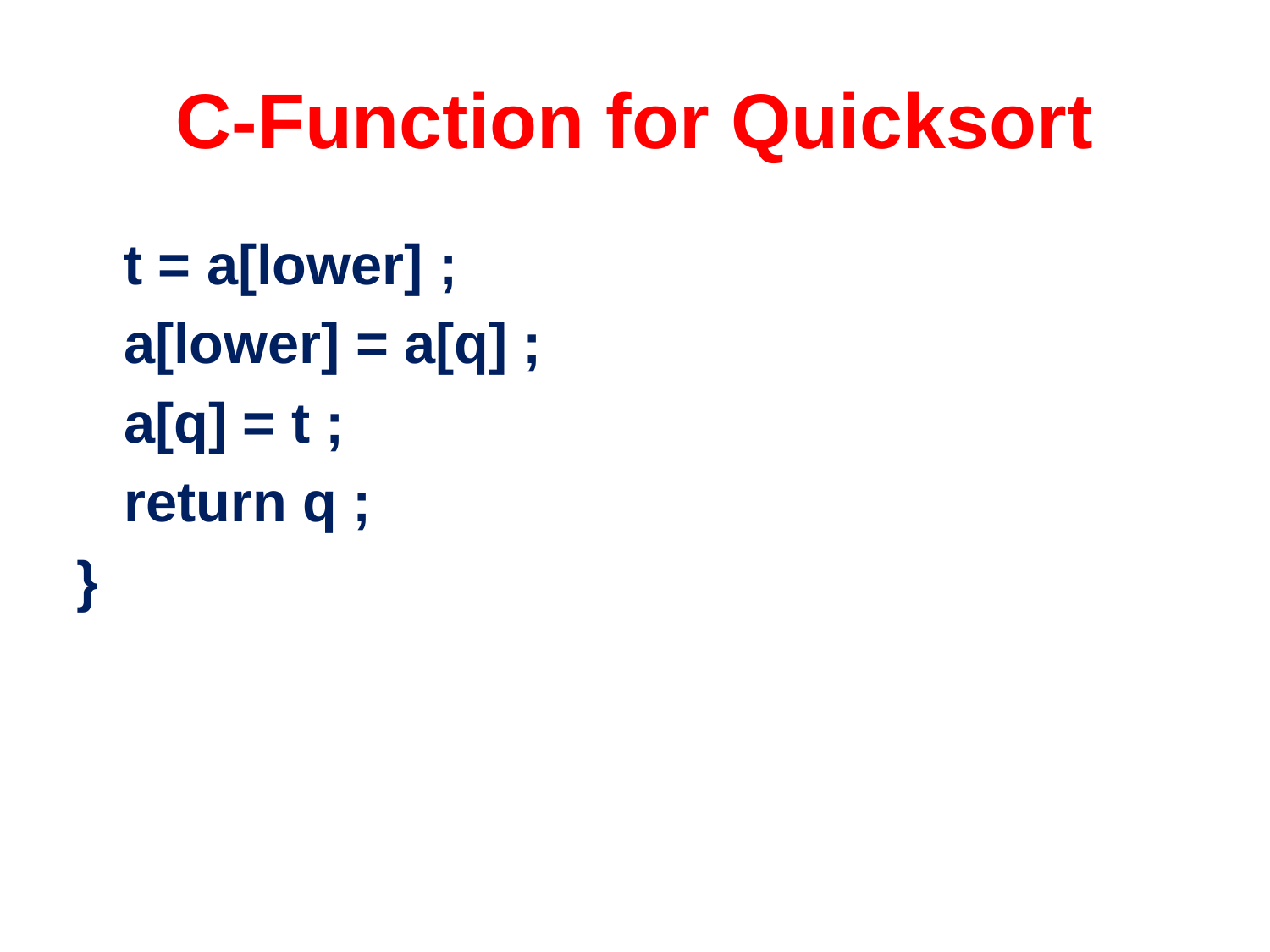

# C-Function for Quicksort
	t = a[lower] ;
	a[lower] = a[q] ;
	a[q] = t ;
	return q ;
}